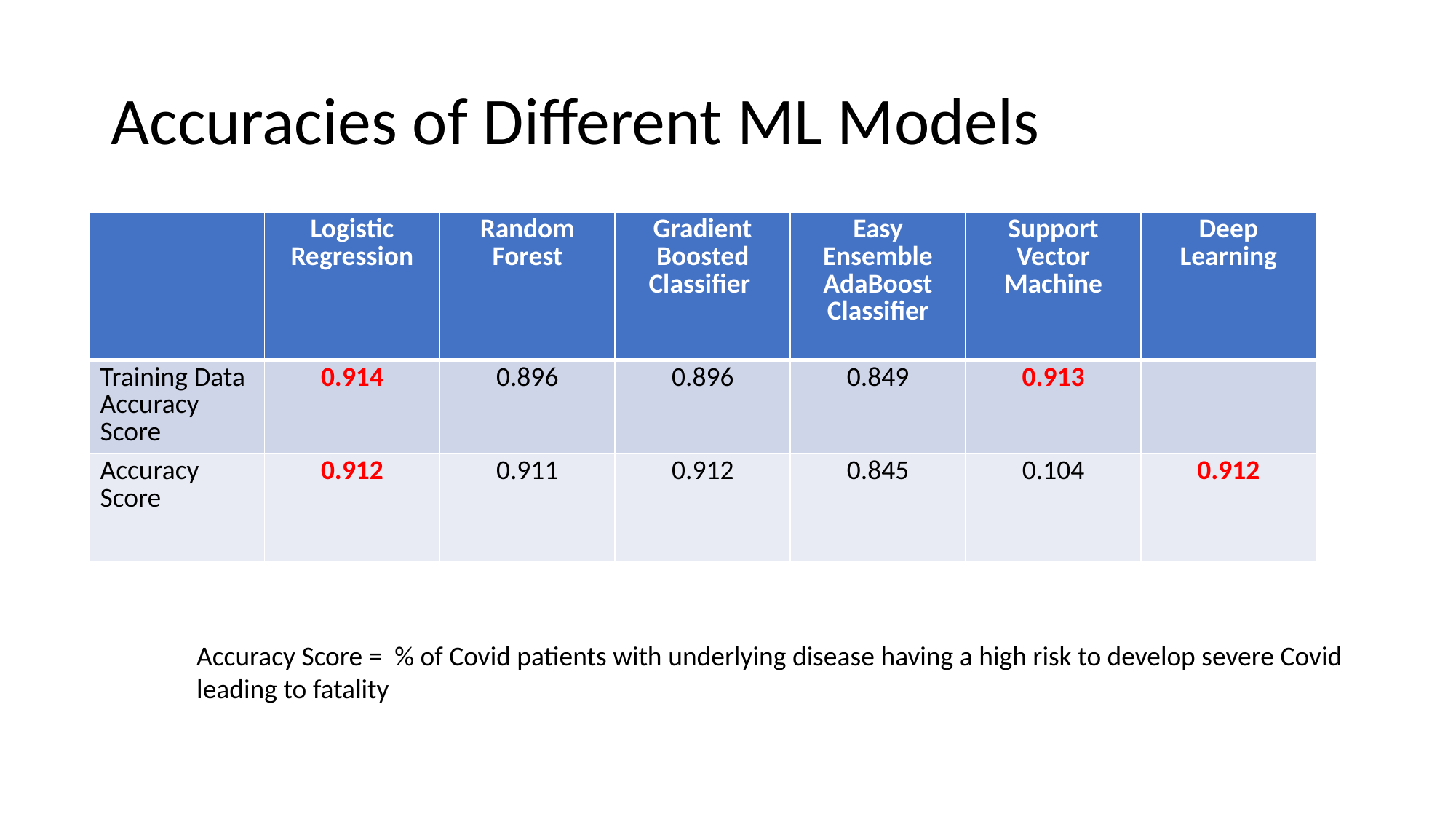

# Accuracies of Different ML Models
|  | Logistic Regression | Random Forest | Gradient Boosted Classifier | Easy Ensemble AdaBoost Classifier | Support Vector Machine | Deep Learning |
| --- | --- | --- | --- | --- | --- | --- |
| Training Data Accuracy Score | 0.914 | 0.896 | 0.896 | 0.849 | 0.913 |  |
| Accuracy Score | 0.912 | 0.911 | 0.912 | 0.845 | 0.104 | 0.912 |
Accuracy Score =  % of Covid patients with underlying disease having a high risk to develop severe Covid leading to fatality